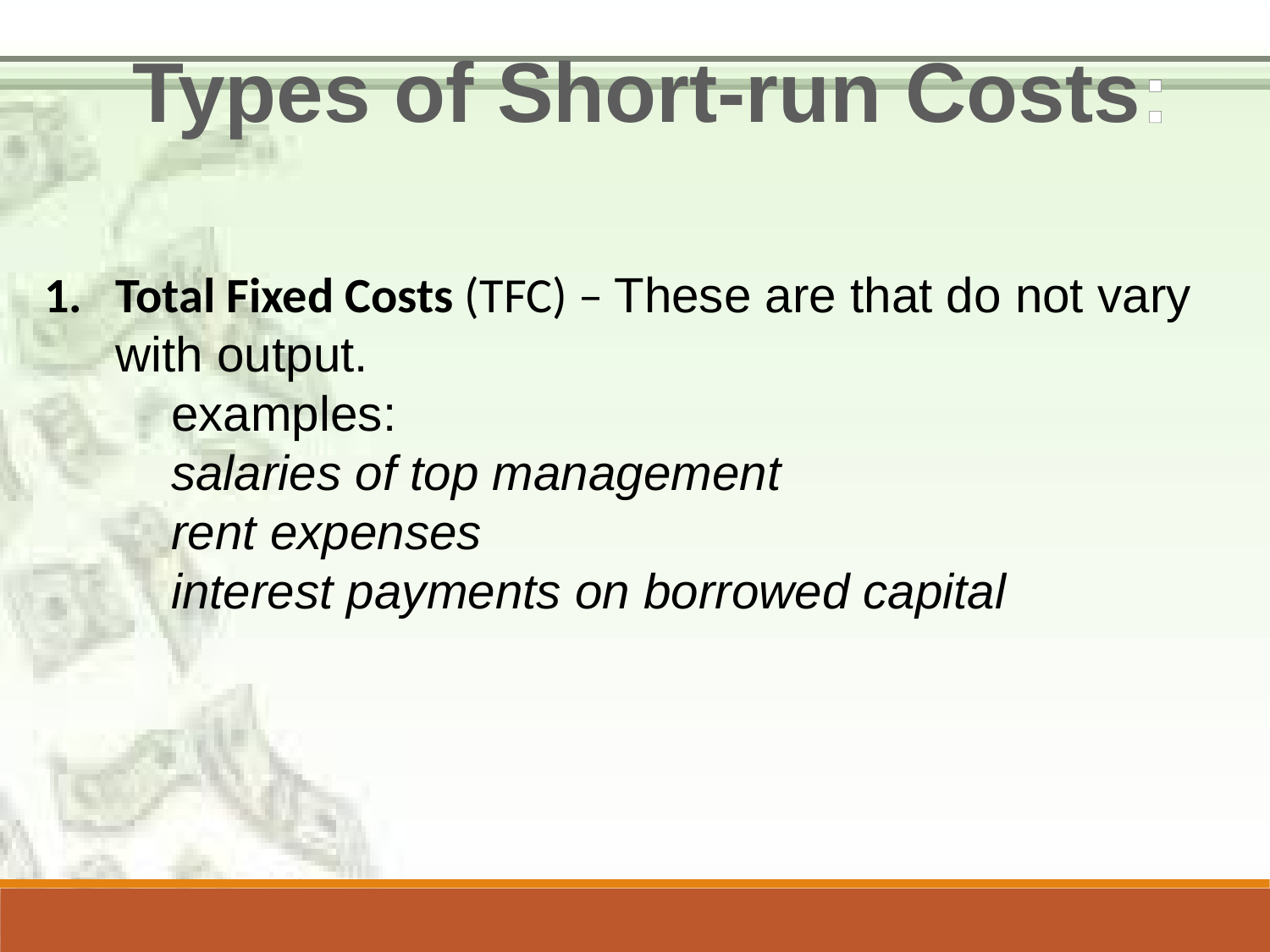

Types of Short-run Costs:

Total Fixed Costs (TFC) – These are that do not vary with output.
	examples:
	salaries of top management
	rent expenses
	interest payments on borrowed capital